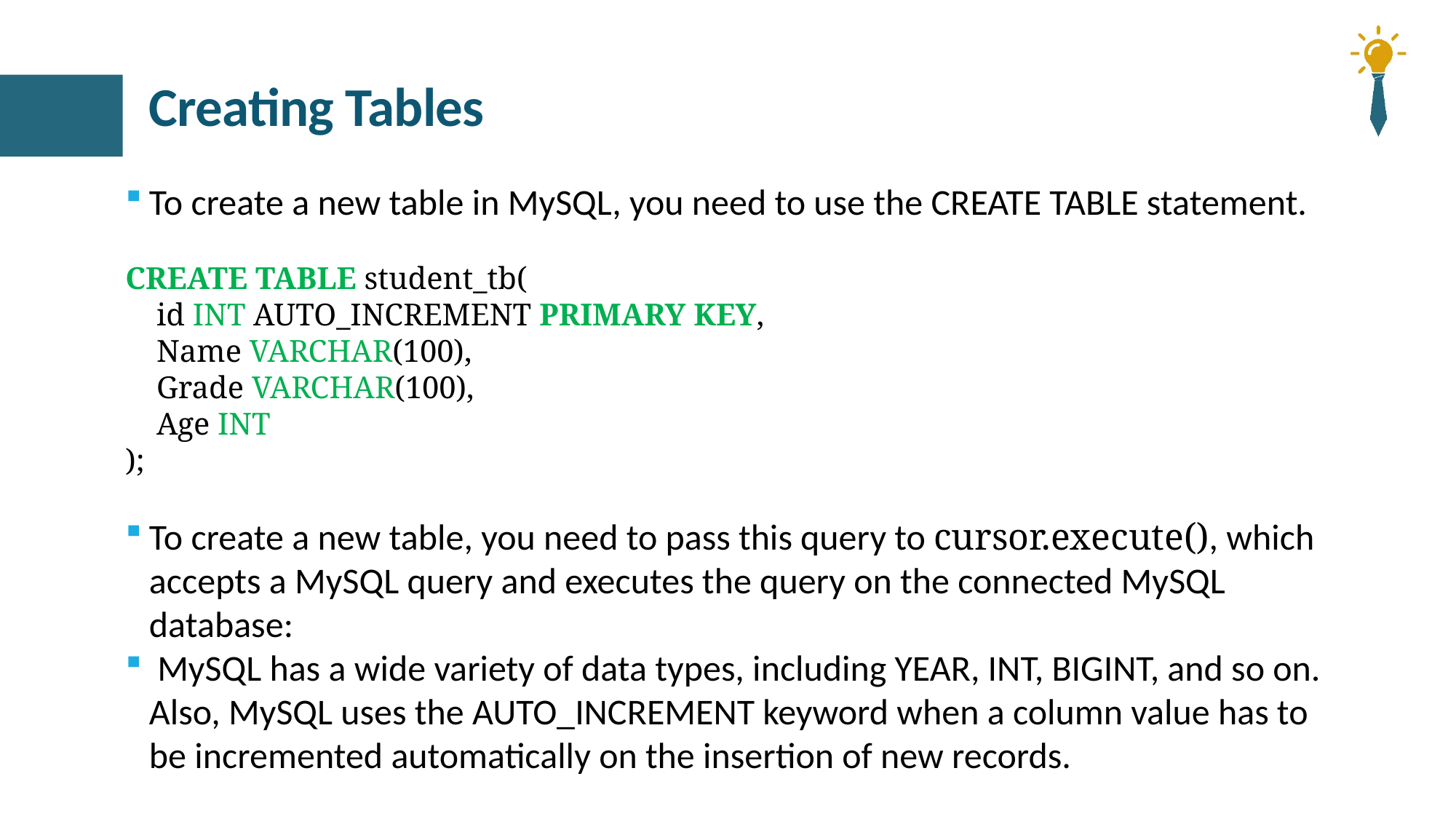

# Creating Tables
To create a new table in MySQL, you need to use the CREATE TABLE statement.

CREATE TABLE student_tb(
    id INT AUTO_INCREMENT PRIMARY KEY,
    Name VARCHAR(100),
    Grade VARCHAR(100),
    Age INT
);

To create a new table, you need to pass this query to cursor.execute(), which accepts a MySQL query and executes the query on the connected MySQL database:
 MySQL has a wide variety of data types, including YEAR, INT, BIGINT, and so on. Also, MySQL uses the AUTO_INCREMENT keyword when a column value has to be incremented automatically on the insertion of new records.